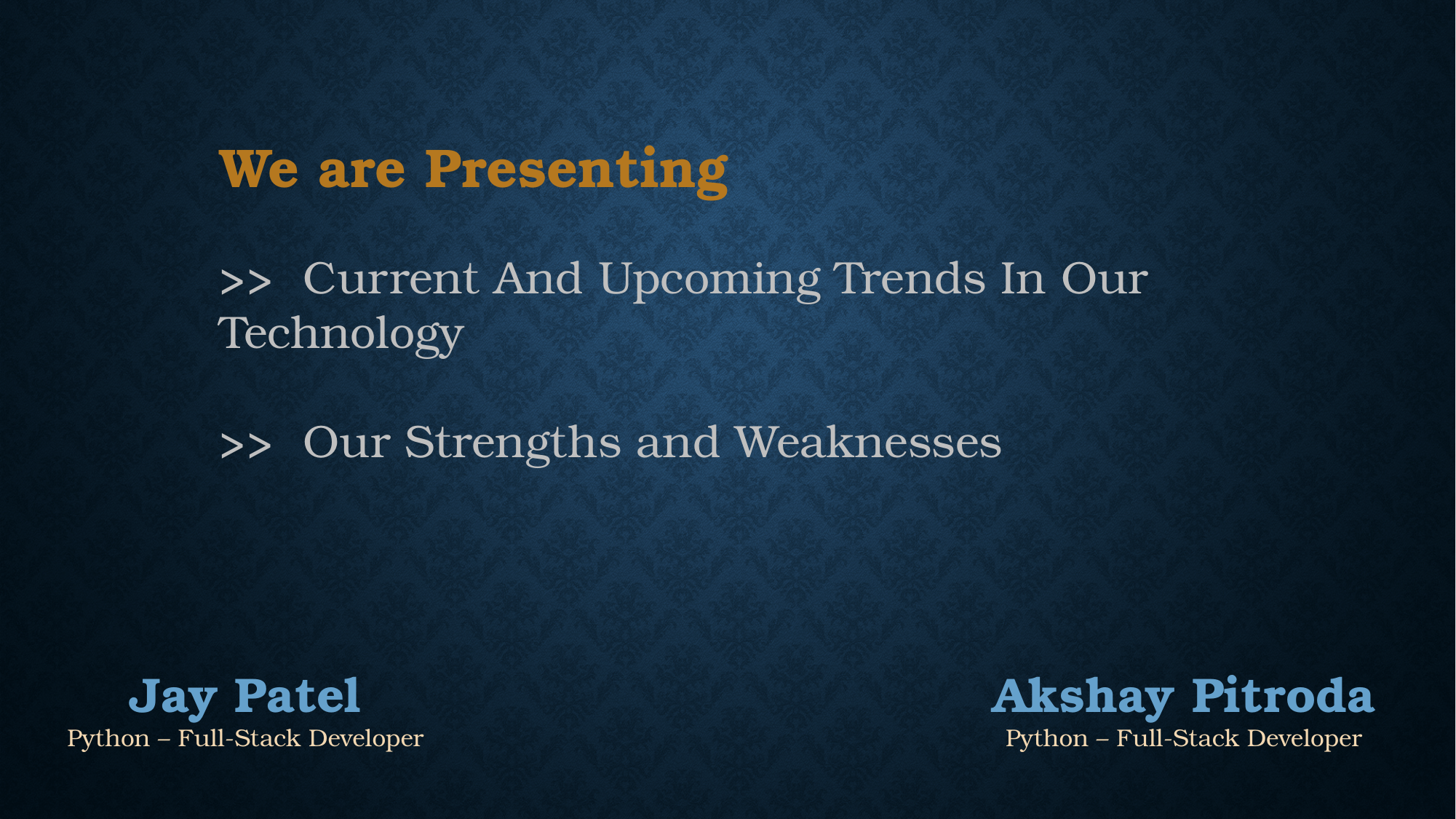

We are Presenting
>>  Current And Upcoming Trends In Our Technology

>>  Our Strengths and Weaknesses
Jay Patel
Python – Full-Stack Developer
Akshay Pitroda
Python – Full-Stack Developer